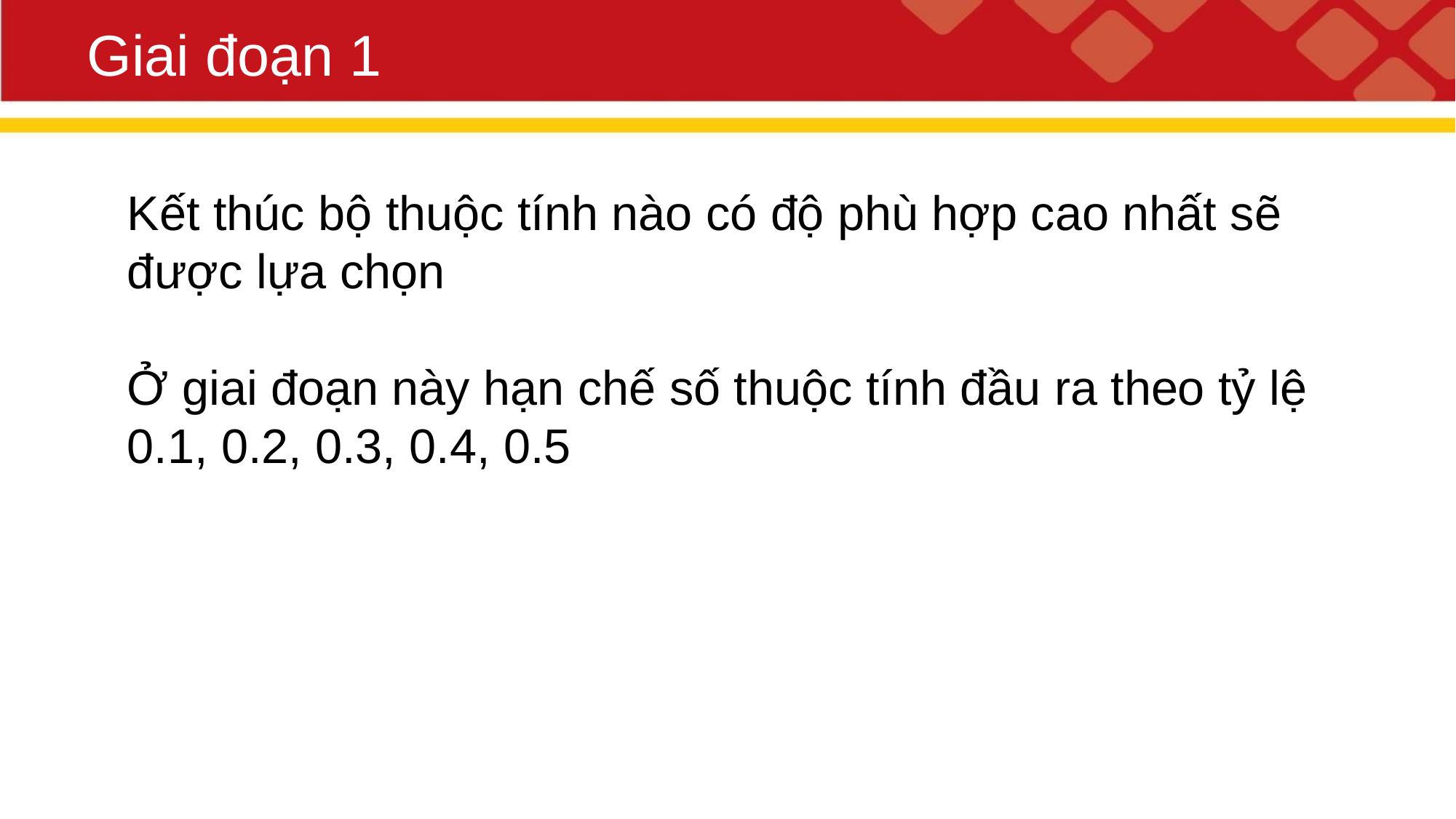

# Giai đoạn 1
Kết thúc bộ thuộc tính nào có độ phù hợp cao nhất sẽ được lựa chọn

Ở giai đoạn này hạn chế số thuộc tính đầu ra theo tỷ lệ 0.1, 0.2, 0.3, 0.4, 0.5